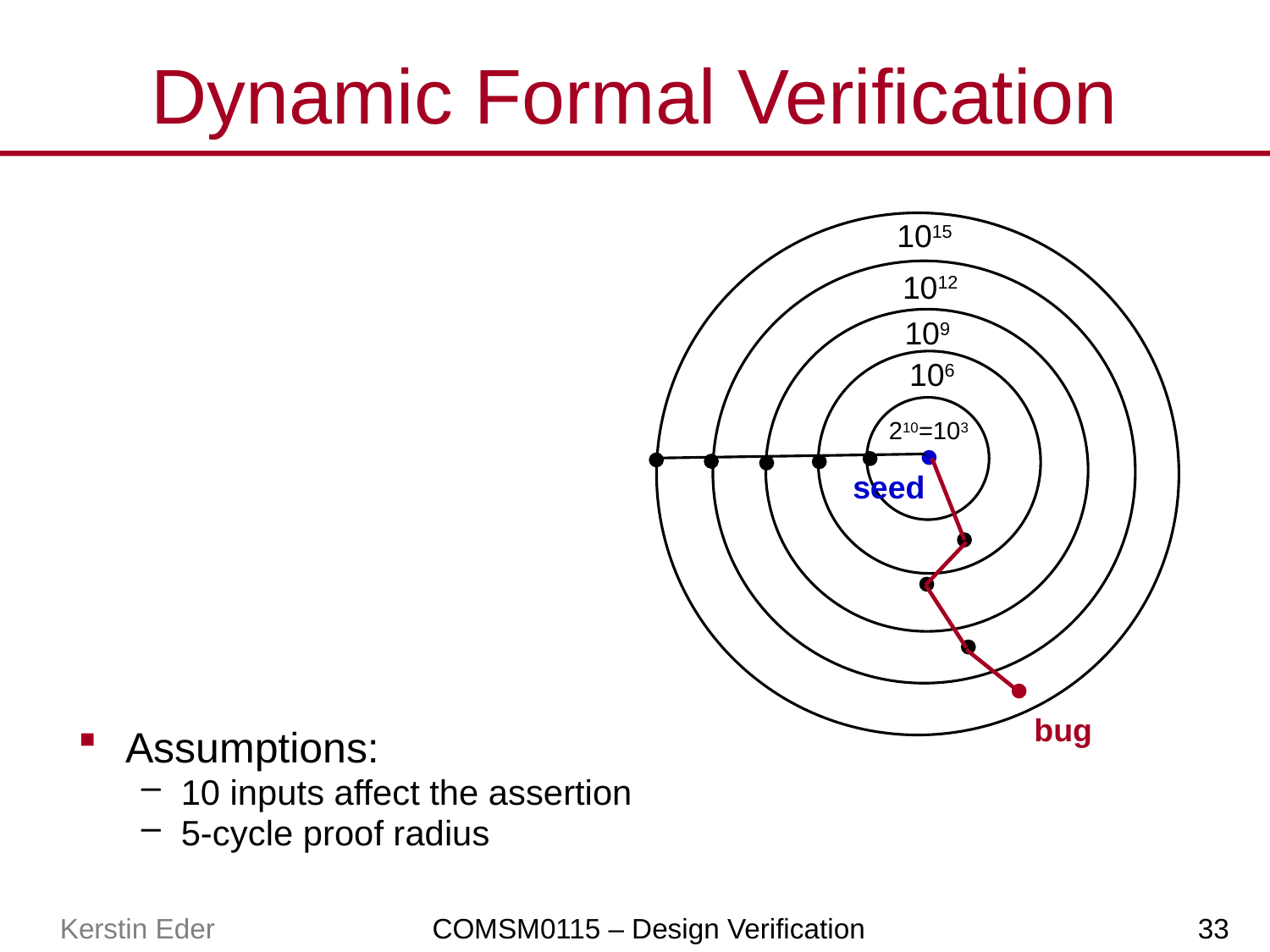

# Dynamic Formal Verification
1015

1012
109

106

210=103

seed

bug
Assumptions:
10 inputs affect the assertion
5-cycle proof radius